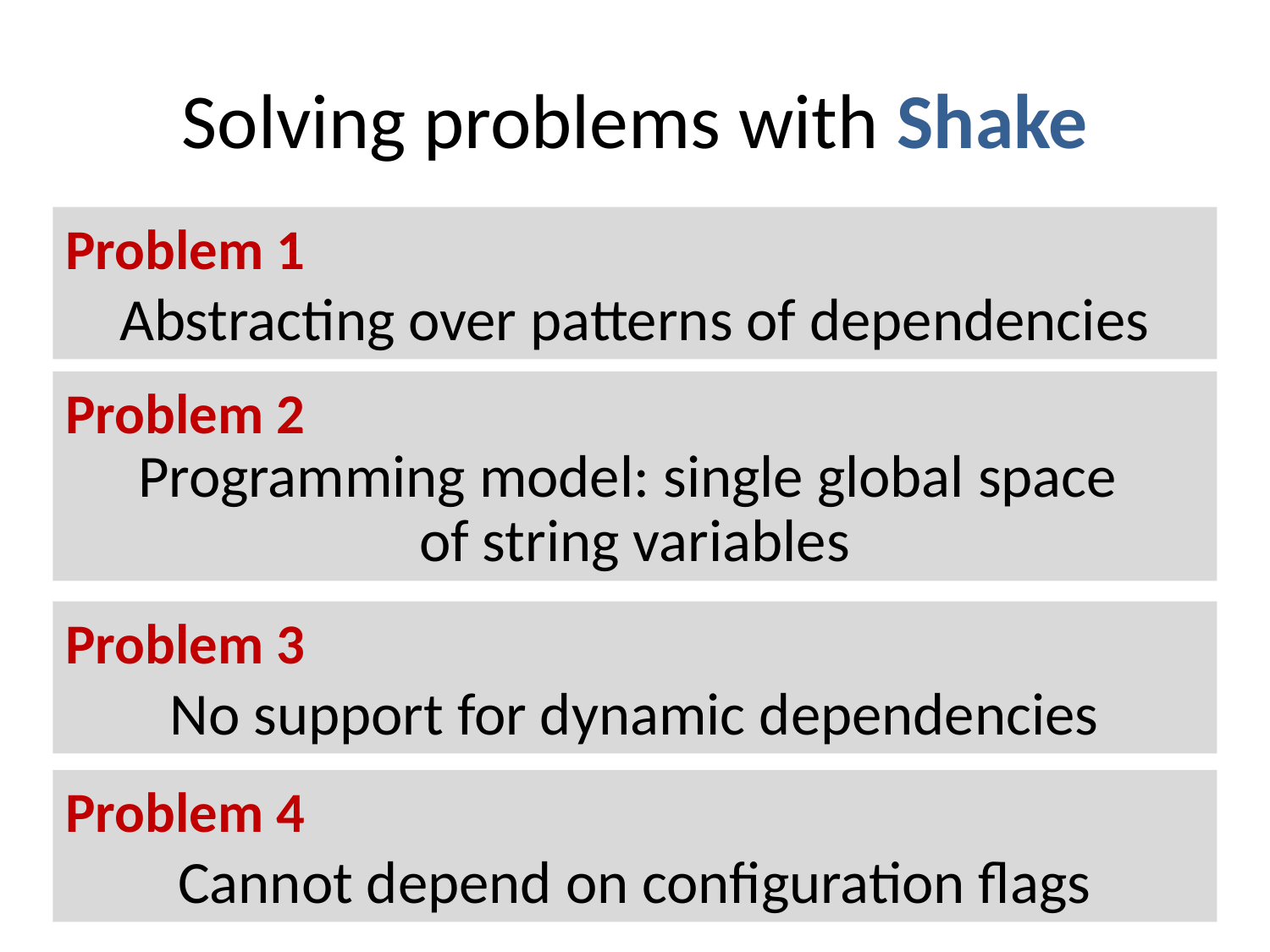

# Solving problems with Shake
Problem 1
Abstracting over patterns of dependencies
Problem 2
Programming model: single global space
of string variables
Problem 3
No support for dynamic dependencies
Problem 4
Cannot depend on configuration flags